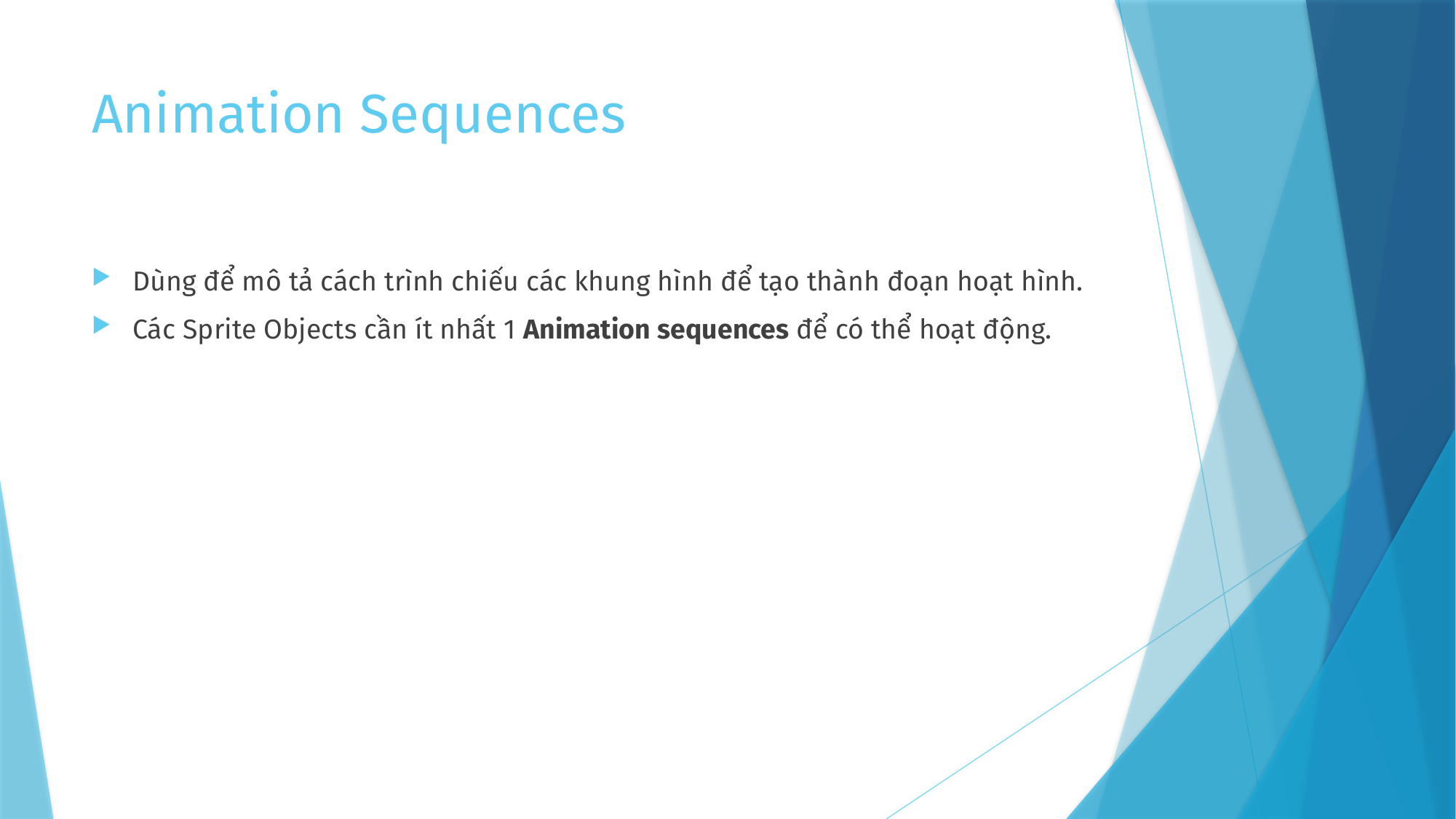

# Animation Sequences
Dùng để mô tả cách trình chiếu các khung hình để tạo thành đoạn hoạt hình.
Các Sprite Objects cần ít nhất 1 Animation sequences để có thể hoạt động.